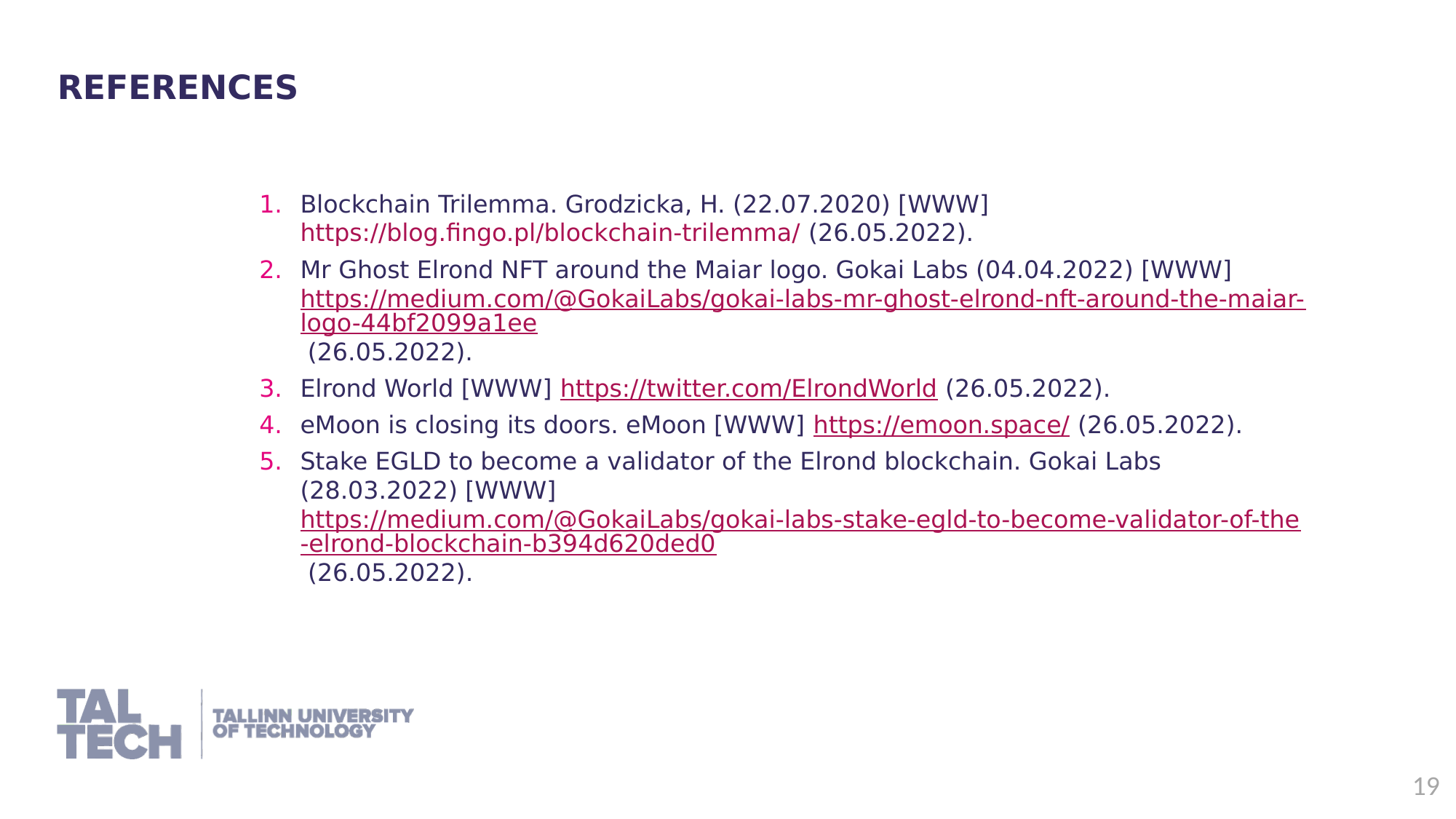

references
Blockchain Trilemma. Grodzicka, H. (22.07.2020) [WWW] https://blog.fingo.pl/blockchain-trilemma/ (26.05.2022).
Mr Ghost Elrond NFT around the Maiar logo. Gokai Labs (04.04.2022) [WWW] https://medium.com/@GokaiLabs/gokai-labs-mr-ghost-elrond-nft-around-the-maiar-logo-44bf2099a1ee (26.05.2022).
Elrond World [WWW] https://twitter.com/ElrondWorld (26.05.2022).
eMoon is closing its doors. eMoon [WWW] https://emoon.space/ (26.05.2022).
Stake EGLD to become a validator of the Elrond blockchain. Gokai Labs (28.03.2022) [WWW] https://medium.com/@GokaiLabs/gokai-labs-stake-egld-to-become-validator-of-the-elrond-blockchain-b394d620ded0 (26.05.2022).
19